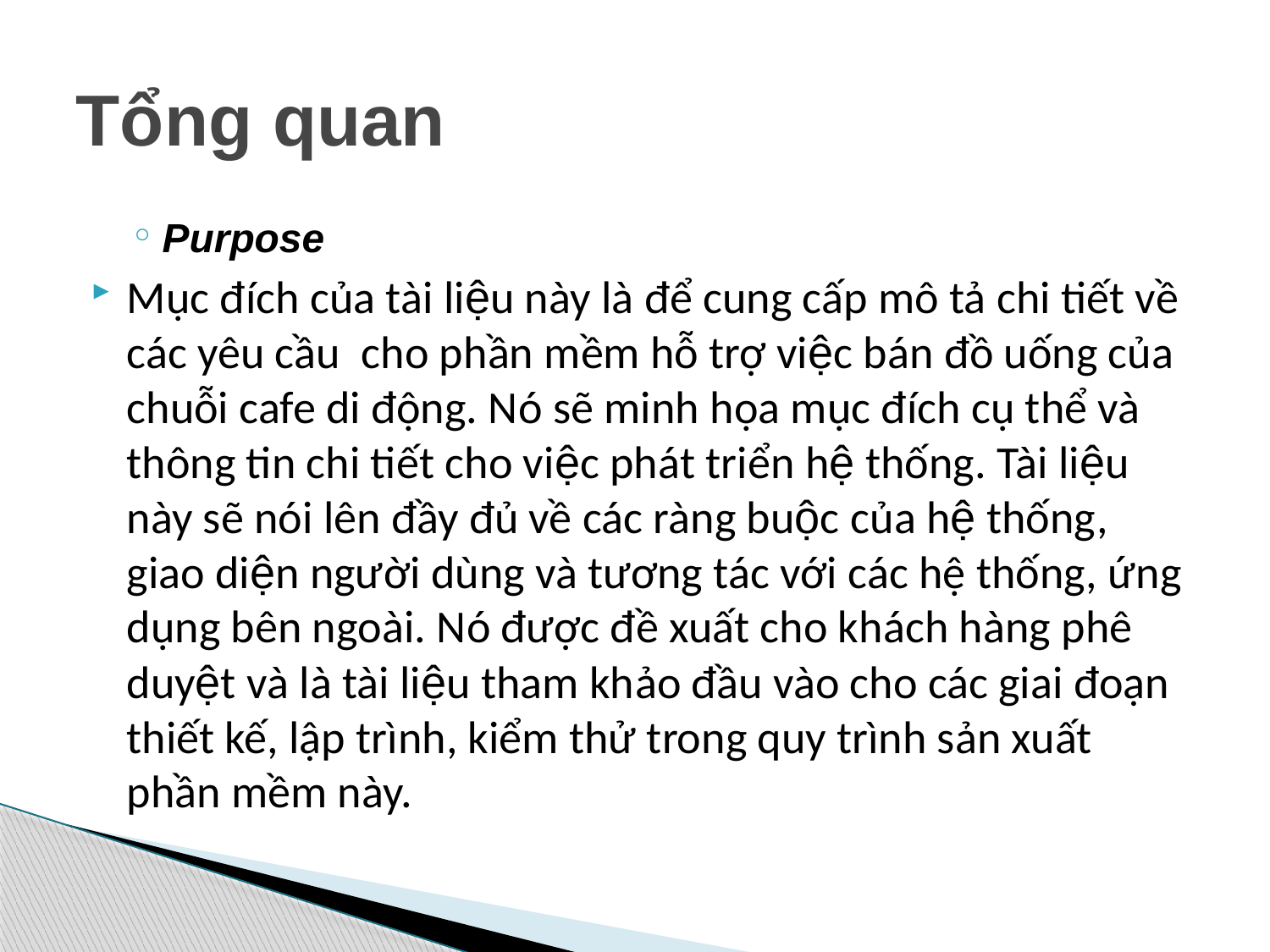

# Tổng quan
Purpose
Mục đích của tài liệu này là để cung cấp mô tả chi tiết về các yêu cầu  cho phần mềm hỗ trợ việc bán đồ uống của chuỗi cafe di động. Nó sẽ minh họa mục đích cụ thể và thông tin chi tiết cho việc phát triển hệ thống. Tài liệu này sẽ nói lên đầy đủ về các ràng buộc của hệ thống, giao diện người dùng và tương tác với các hệ thống, ứng dụng bên ngoài. Nó được đề xuất cho khách hàng phê duyệt và là tài liệu tham khảo đầu vào cho các giai đoạn thiết kế, lập trình, kiểm thử trong quy trình sản xuất phần mềm này.